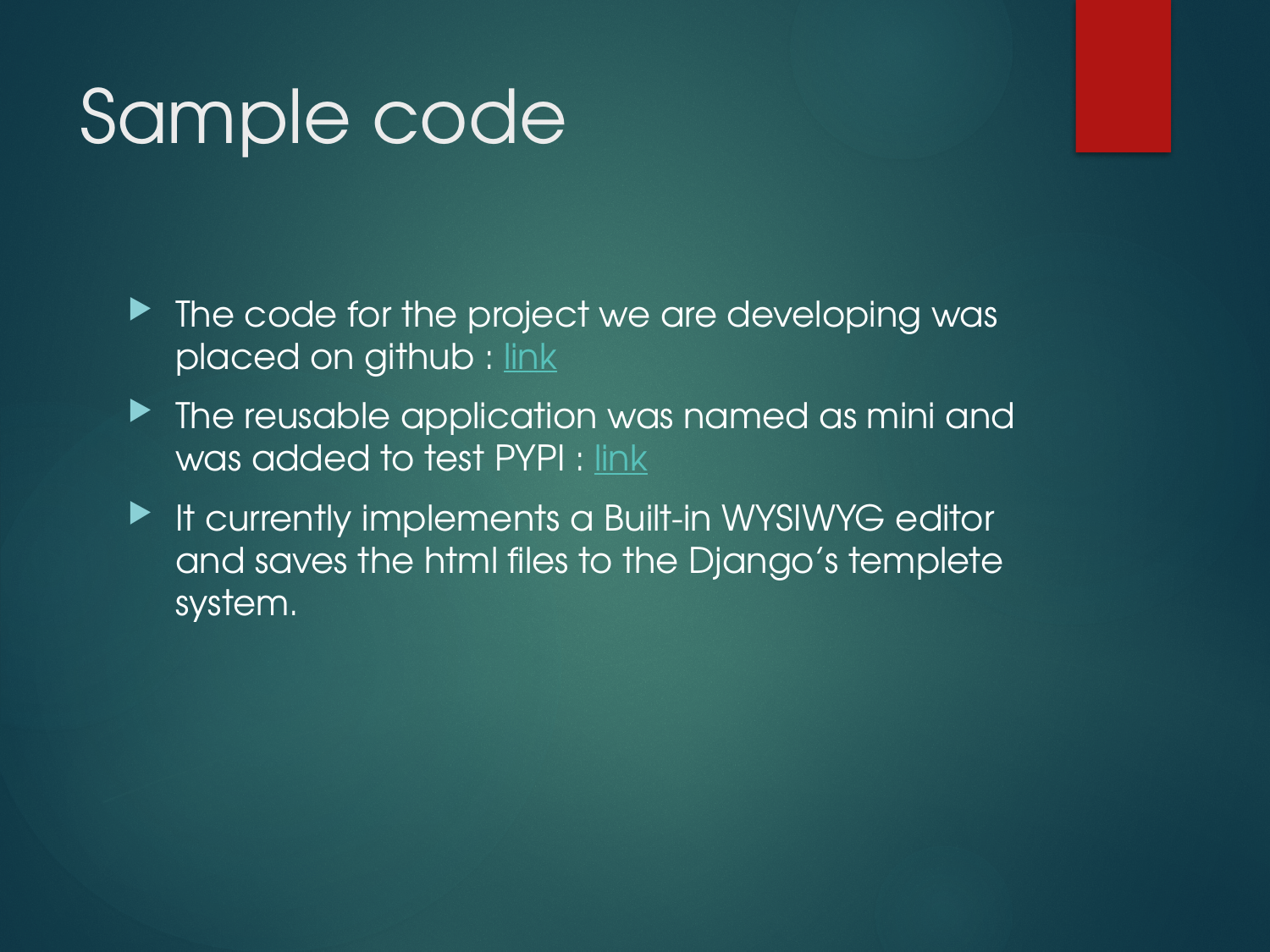

# Sample code
The code for the project we are developing was placed on github : link
The reusable application was named as mini and was added to test PYPI : link
It currently implements a Built-in WYSIWYG editor and saves the html files to the Django’s templete system.